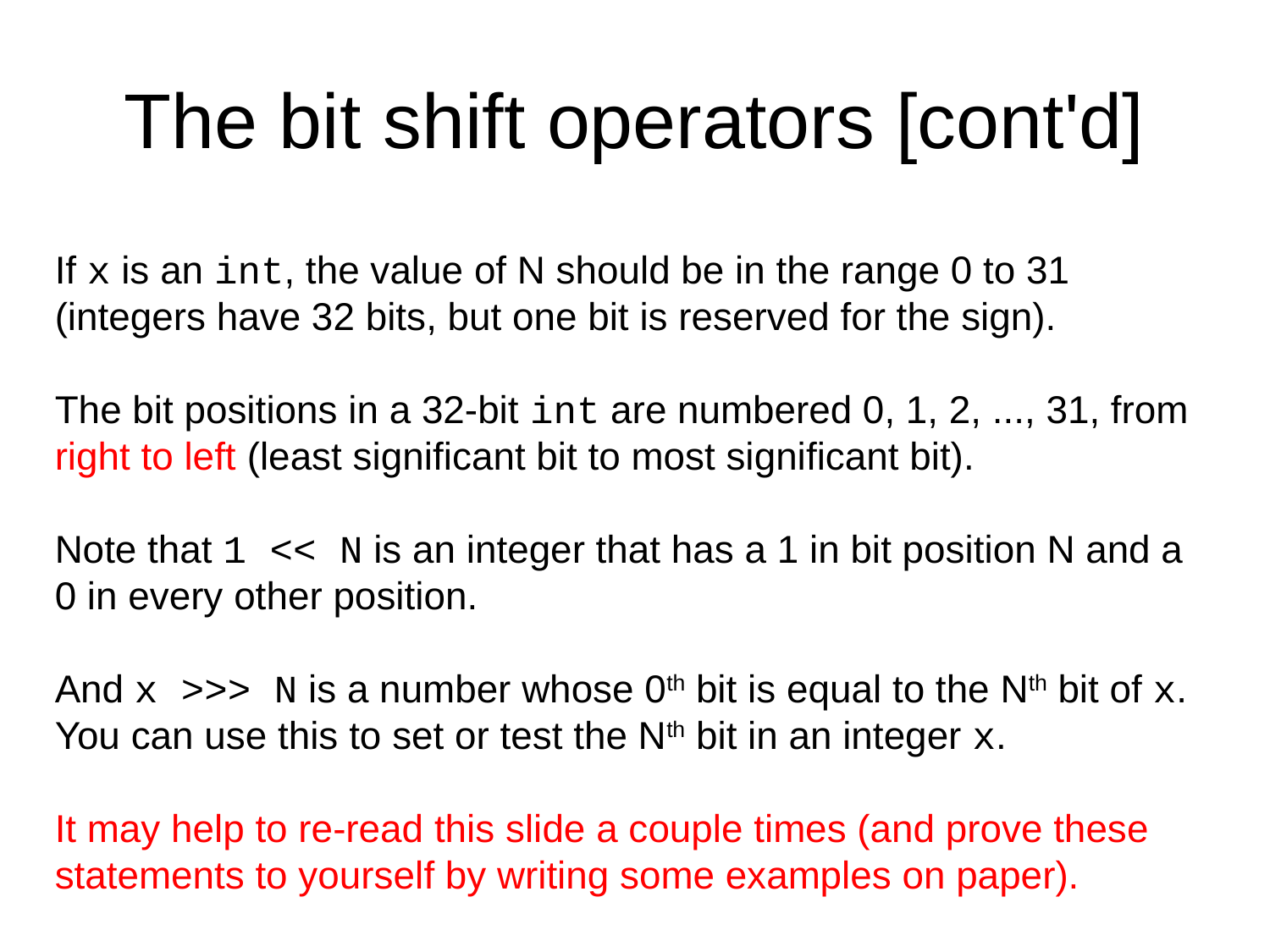

The bit shift operators [cont'd]
If x is an int, the value of N should be in the range 0 to 31 (integers have 32 bits, but one bit is reserved for the sign).

The bit positions in a 32-bit int are numbered 0, 1, 2, ..., 31, from right to left (least significant bit to most significant bit).

Note that 1 << N is an integer that has a 1 in bit position N and a 0 in every other position.

And x >>> N is a number whose 0th bit is equal to the Nth bit of x. You can use this to set or test the Nth bit in an integer x.

It may help to re-read this slide a couple times (and prove these statements to yourself by writing some examples on paper).